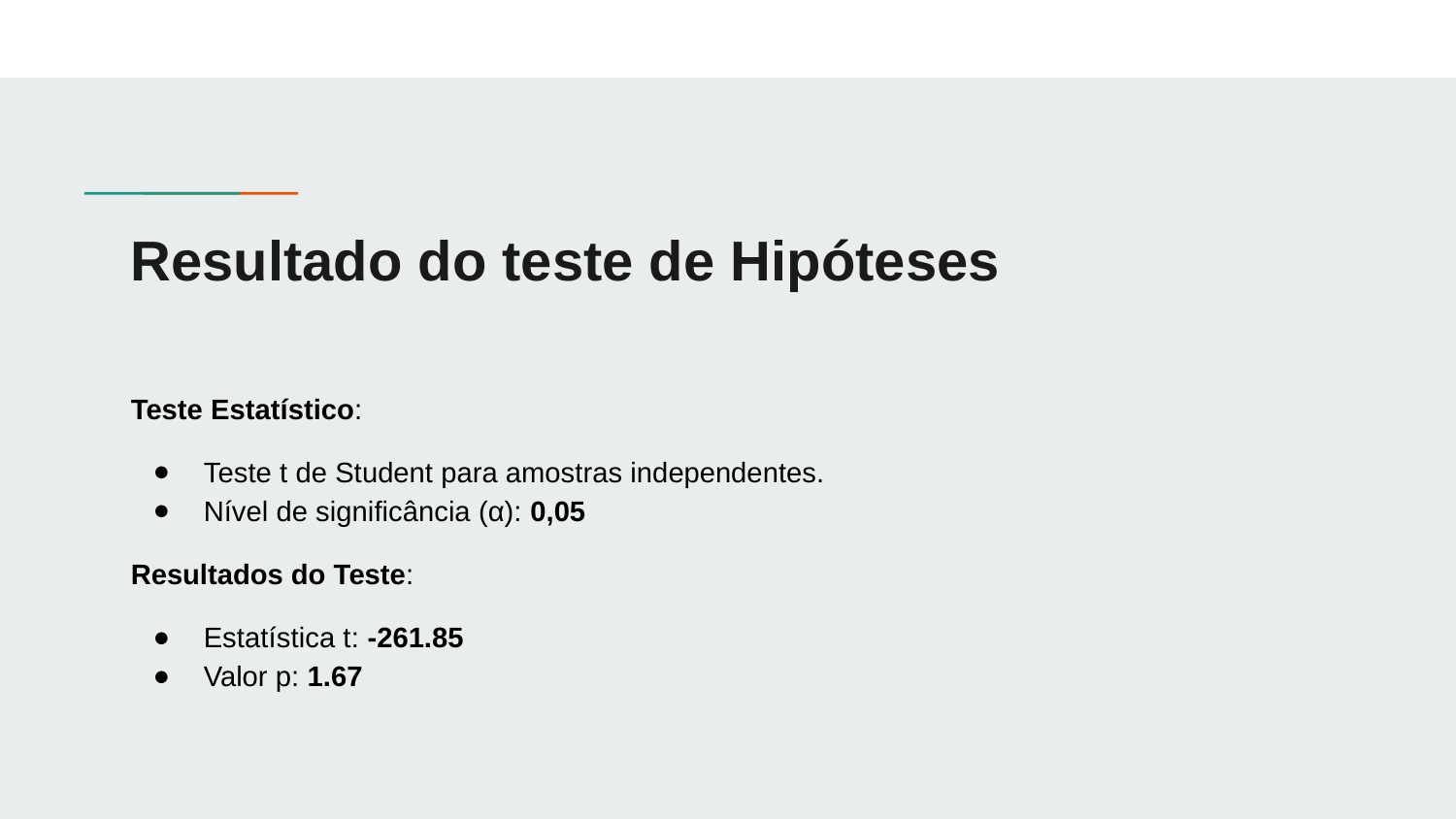

# Resultado do teste de Hipóteses
Teste Estatístico:
Teste t de Student para amostras independentes.
Nível de significância (α): 0,05
Resultados do Teste:
Estatística t: -261.85
Valor p: 1.67